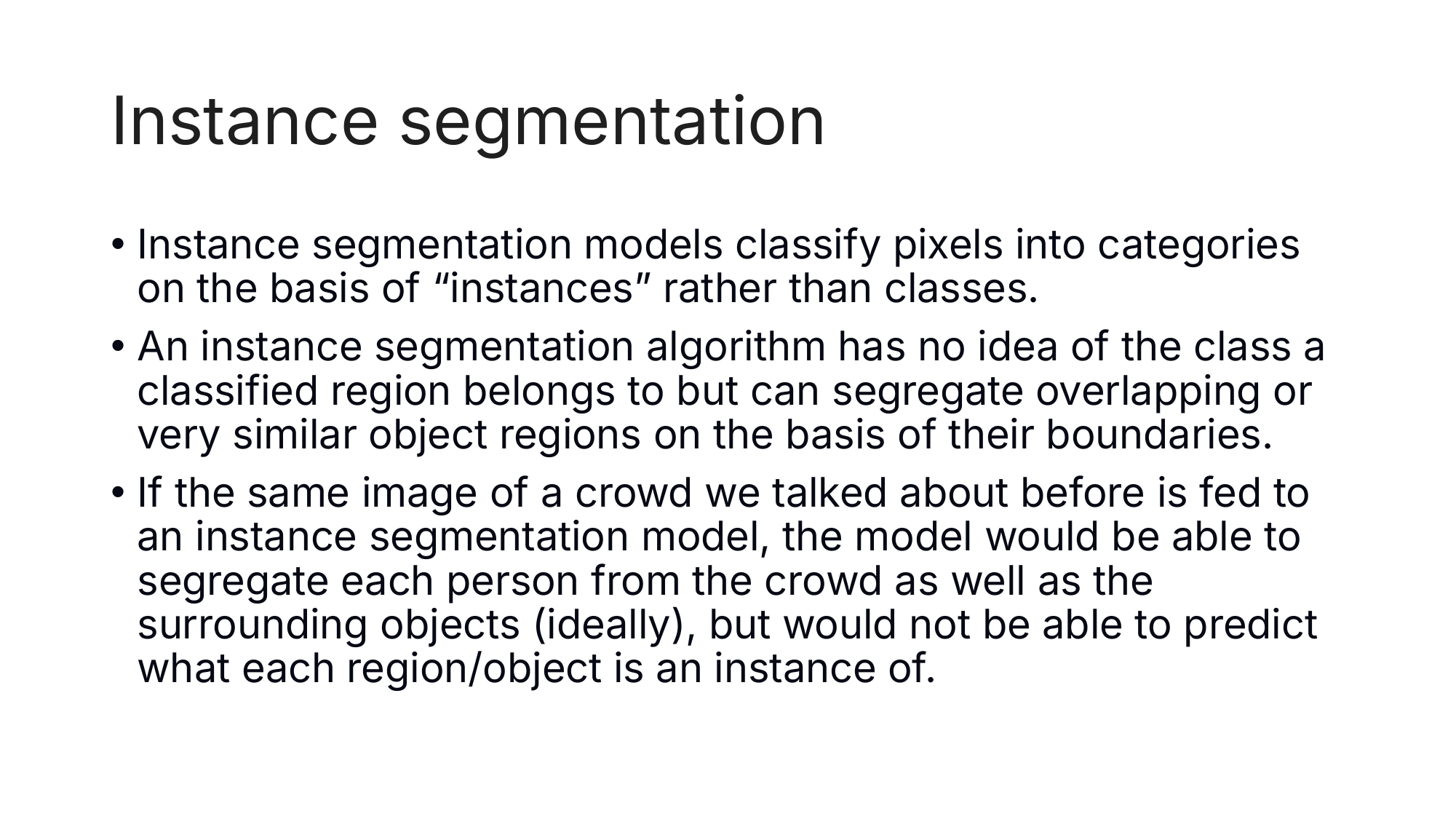

# Instance segmentation
Instance segmentation models classify pixels into categories on the basis of “instances” rather than classes.
An instance segmentation algorithm has no idea of the class a classified region belongs to but can segregate overlapping or very similar object regions on the basis of their boundaries.
If the same image of a crowd we talked about before is fed to an instance segmentation model, the model would be able to segregate each person from the crowd as well as the surrounding objects (ideally), but would not be able to predict what each region/object is an instance of.